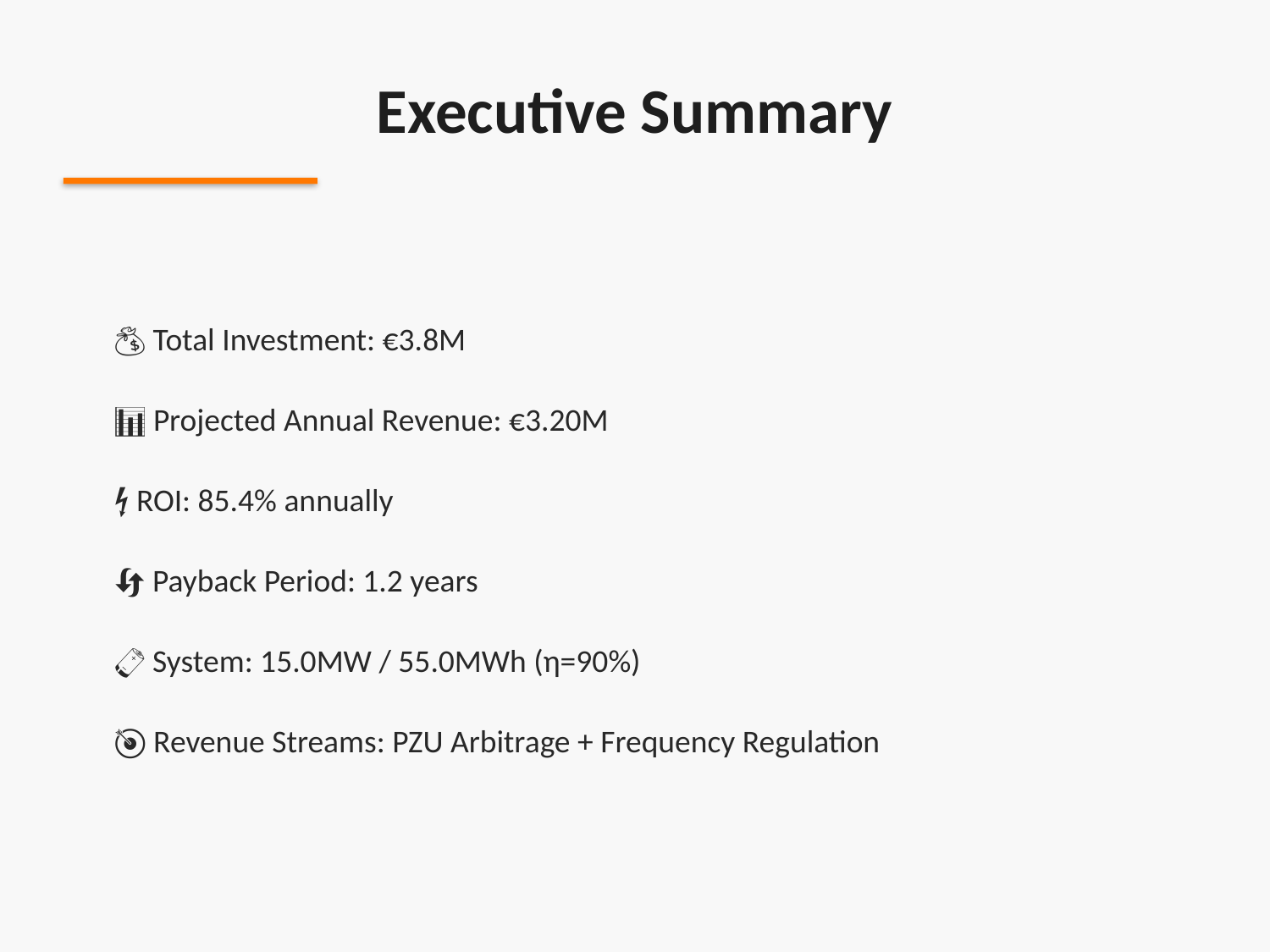

Executive Summary

💰 Total Investment: €3.8M
📊 Projected Annual Revenue: €3.20M
⚡ ROI: 85.4% annually
🔄 Payback Period: 1.2 years
🔋 System: 15.0MW / 55.0MWh (η=90%)
🎯 Revenue Streams: PZU Arbitrage + Frequency Regulation